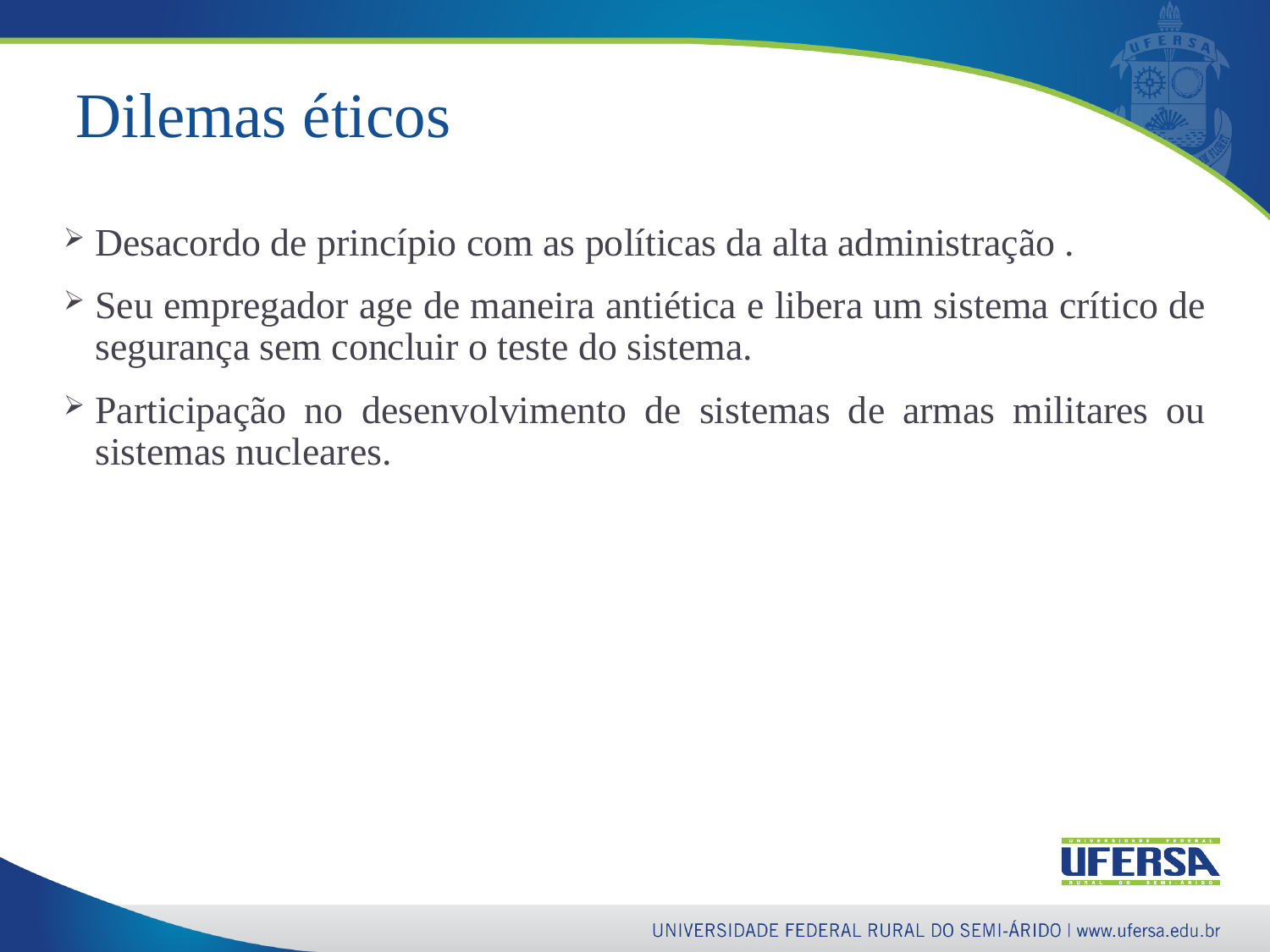

36
# Dilemas éticos
Desacordo de princípio com as políticas da alta administração .
Seu empregador age de maneira antiética e libera um sistema crítico de segurança sem concluir o teste do sistema.
Participação no desenvolvimento de sistemas de armas militares ou sistemas nucleares.